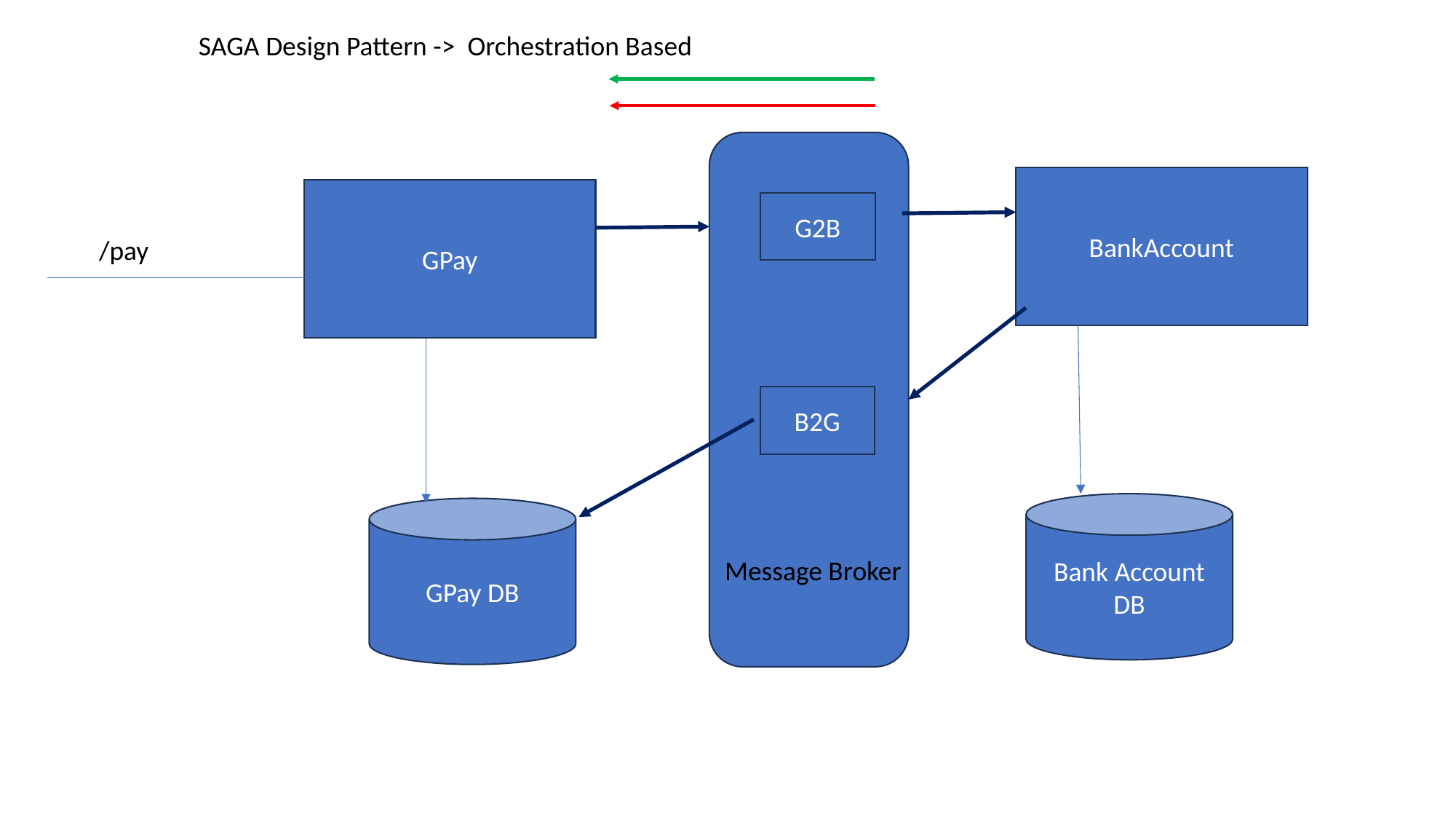

SAGA Design Pattern ->  Orchestration Based

BankAccount
GPay
G2B
/pay
B2G
Bank Account DB
GPay DB
Message Broker